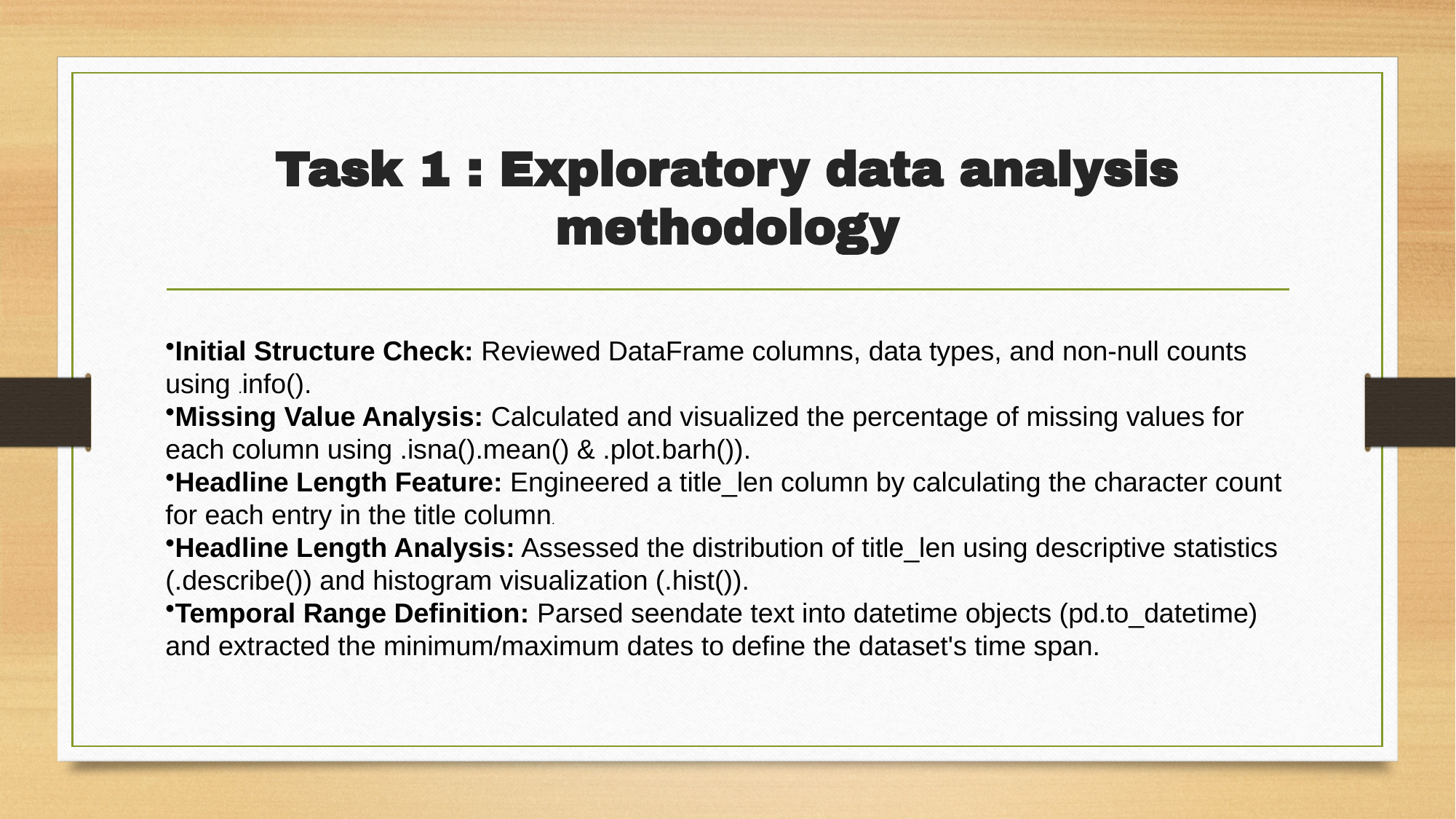

# Task 1 : Exploratory data analysis methodology
Initial Structure Check: Reviewed DataFrame columns, data types, and non-null counts using .info().
Missing Value Analysis: Calculated and visualized the percentage of missing values for each column using .isna().mean() & .plot.barh()).
Headline Length Feature: Engineered a title_len column by calculating the character count for each entry in the title column.
Headline Length Analysis: Assessed the distribution of title_len using descriptive statistics (.describe()) and histogram visualization (.hist()).
Temporal Range Definition: Parsed seendate text into datetime objects (pd.to_datetime) and extracted the minimum/maximum dates to define the dataset's time span.